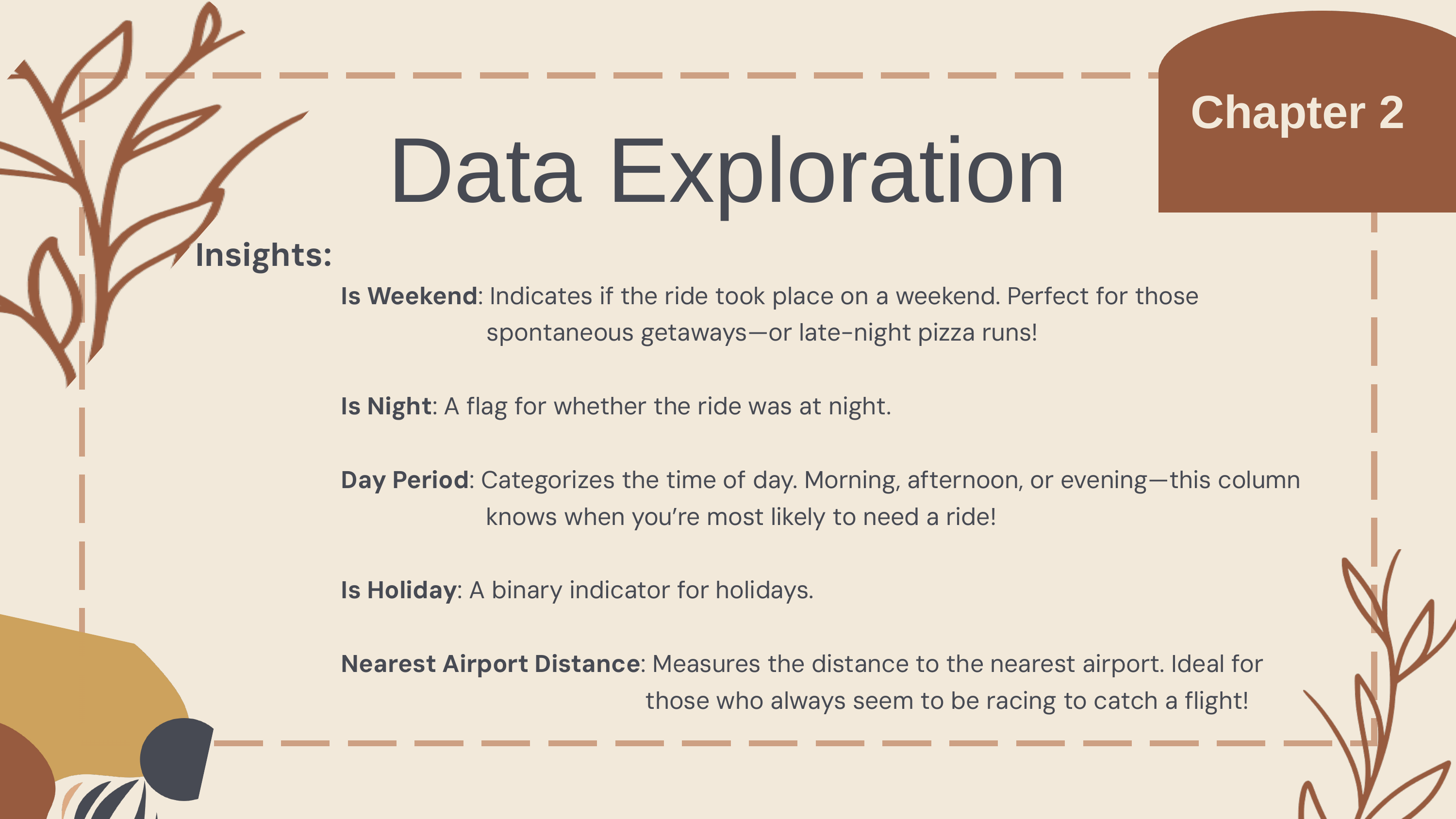

Chapter 2
Data Exploration
Insights:
	Is Weekend: Indicates if the ride took place on a weekend. Perfect for those 					spontaneous getaways—or late-night pizza runs!

	Is Night: A flag for whether the ride was at night.

	Day Period: Categorizes the time of day. Morning, afternoon, or evening—this column 		           knows when you’re most likely to need a ride!

	Is Holiday: A binary indicator for holidays.

	Nearest Airport Distance: Measures the distance to the nearest airport. Ideal for 						  those who always seem to be racing to catch a flight!